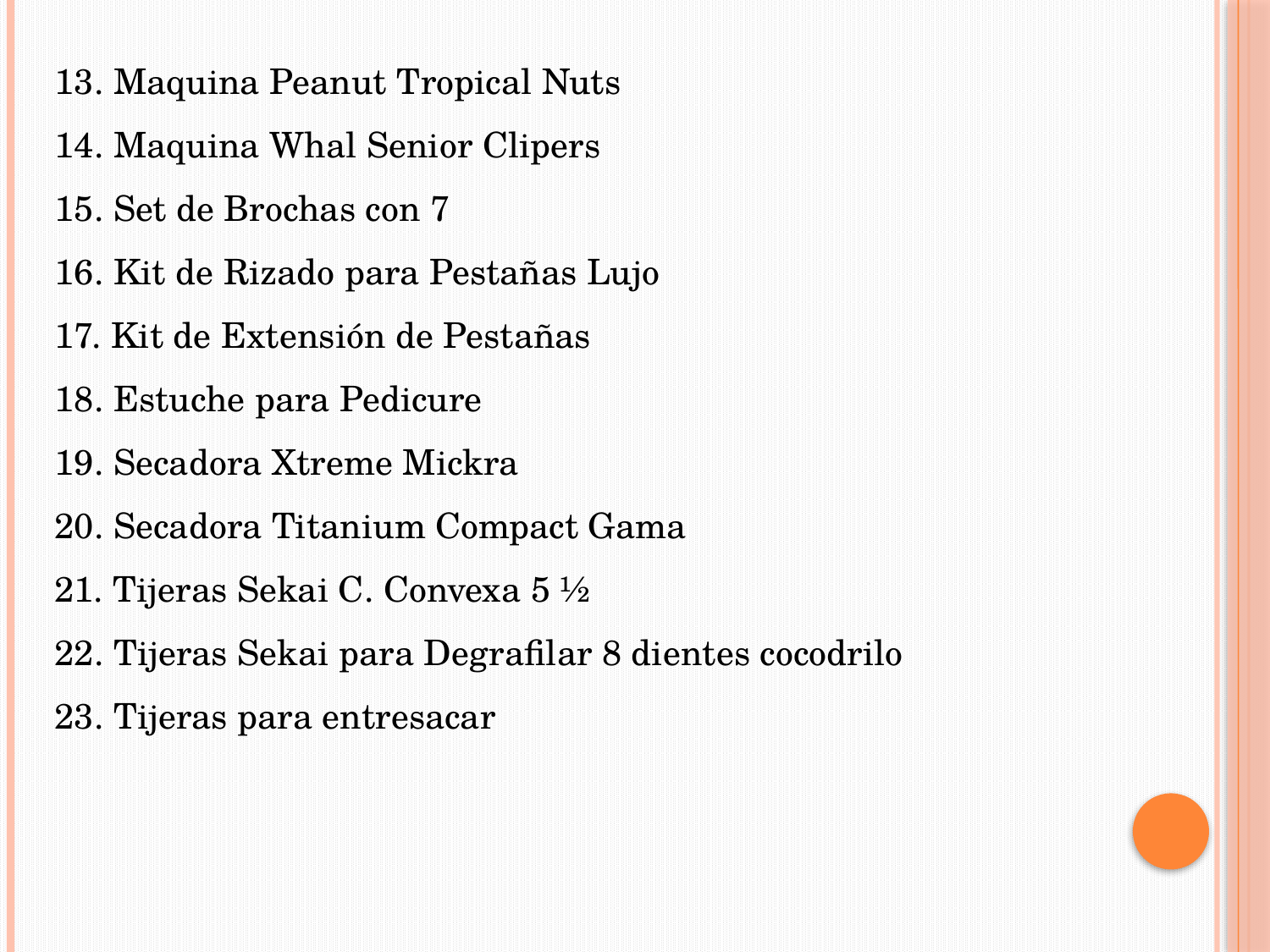

13. Maquina Peanut Tropical Nuts
14. Maquina Whal Senior Clipers
15. Set de Brochas con 7
16. Kit de Rizado para Pestañas Lujo
17. Kit de Extensión de Pestañas
18. Estuche para Pedicure
19. Secadora Xtreme Mickra
20. Secadora Titanium Compact Gama
21. Tijeras Sekai C. Convexa 5 ½
22. Tijeras Sekai para Degrafilar 8 dientes cocodrilo
23. Tijeras para entresacar